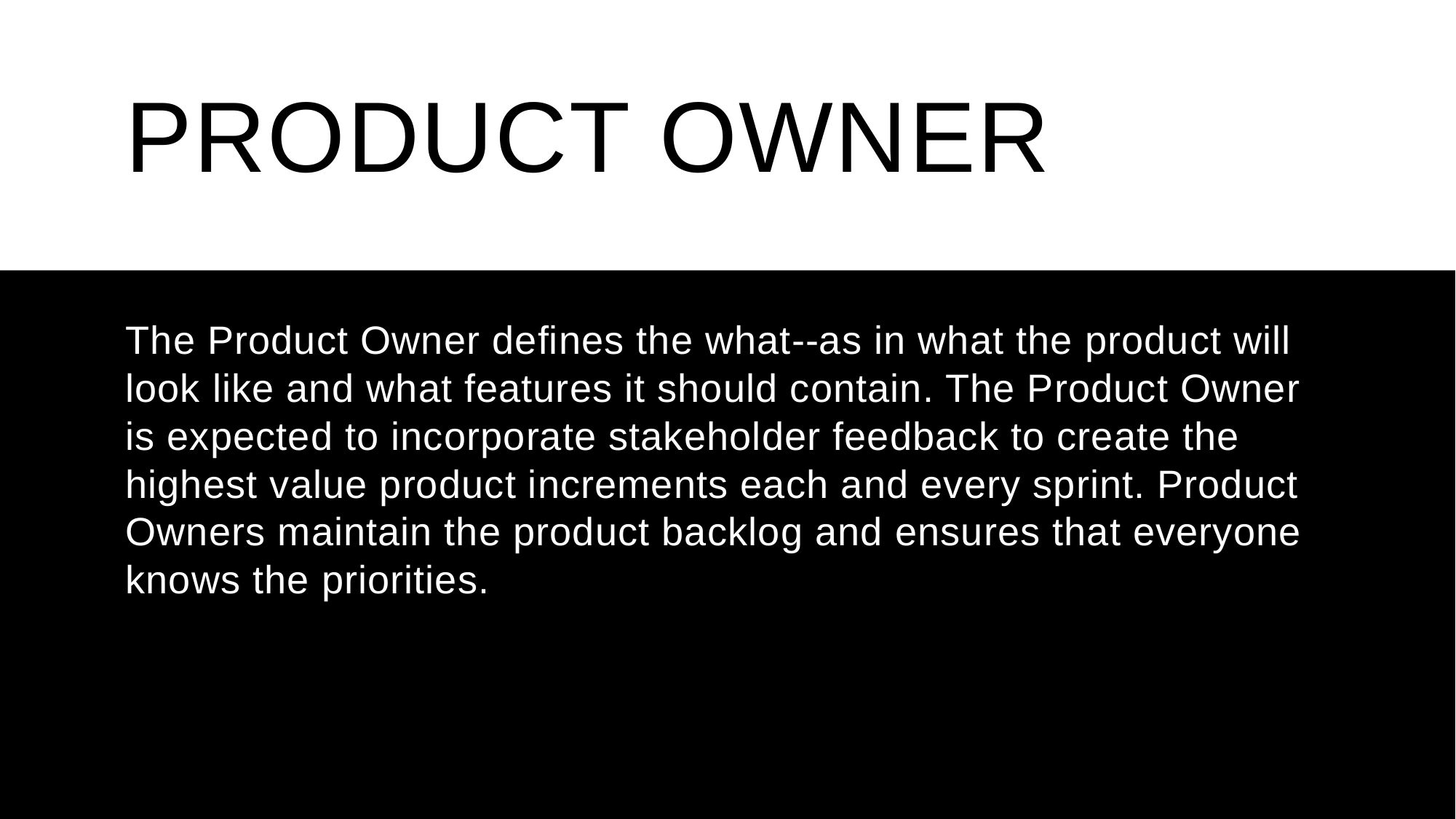

# Product owner
The Product Owner defines the what--as in what the product will look like and what features it should contain. The Product Owner is expected to incorporate stakeholder feedback to create the highest value product increments each and every sprint. Product Owners maintain the product backlog and ensures that everyone knows the priorities.